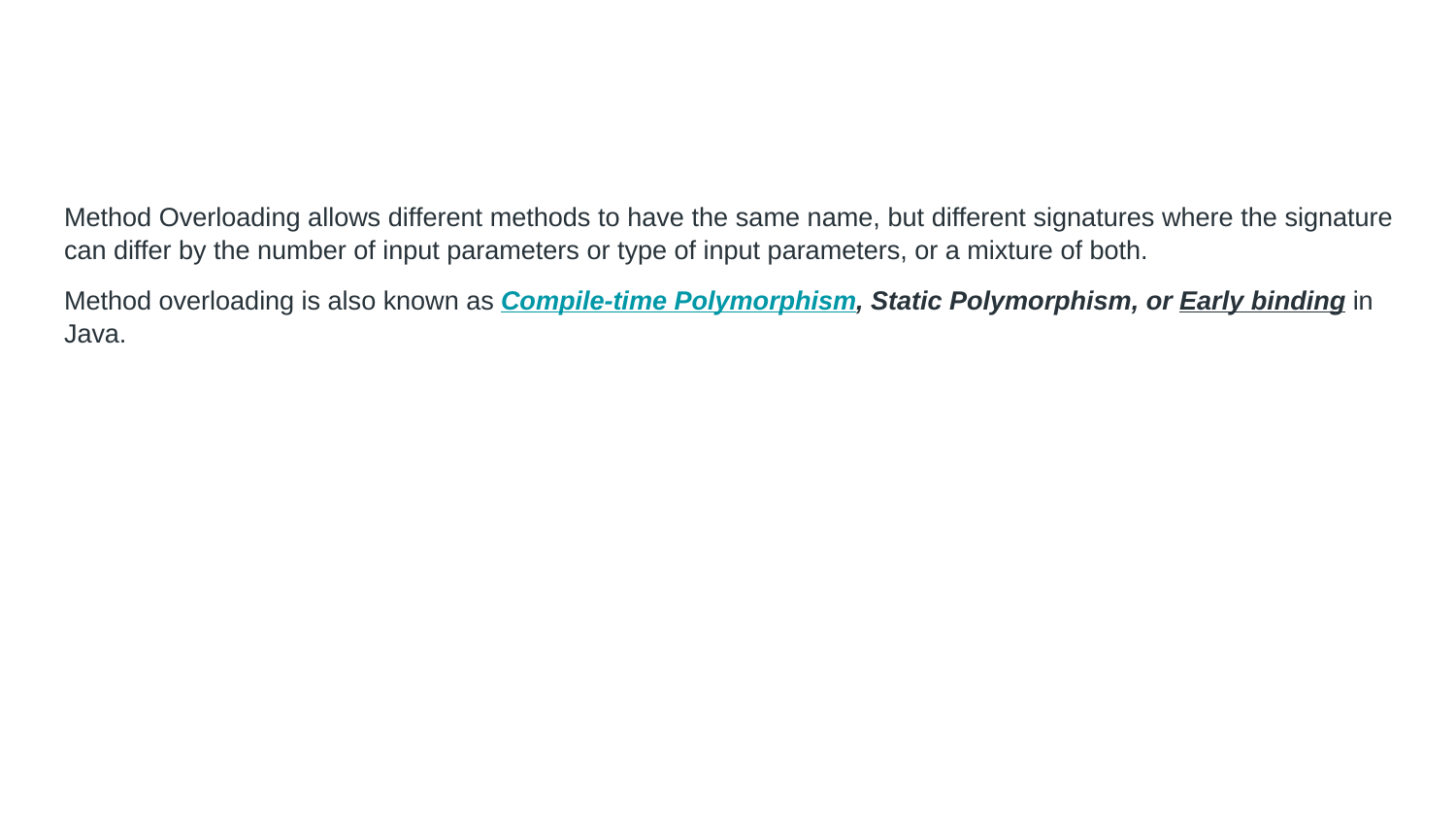

#
Method Overloading allows different methods to have the same name, but different signatures where the signature can differ by the number of input parameters or type of input parameters, or a mixture of both.
Method overloading is also known as Compile-time Polymorphism, Static Polymorphism, or Early binding in Java.